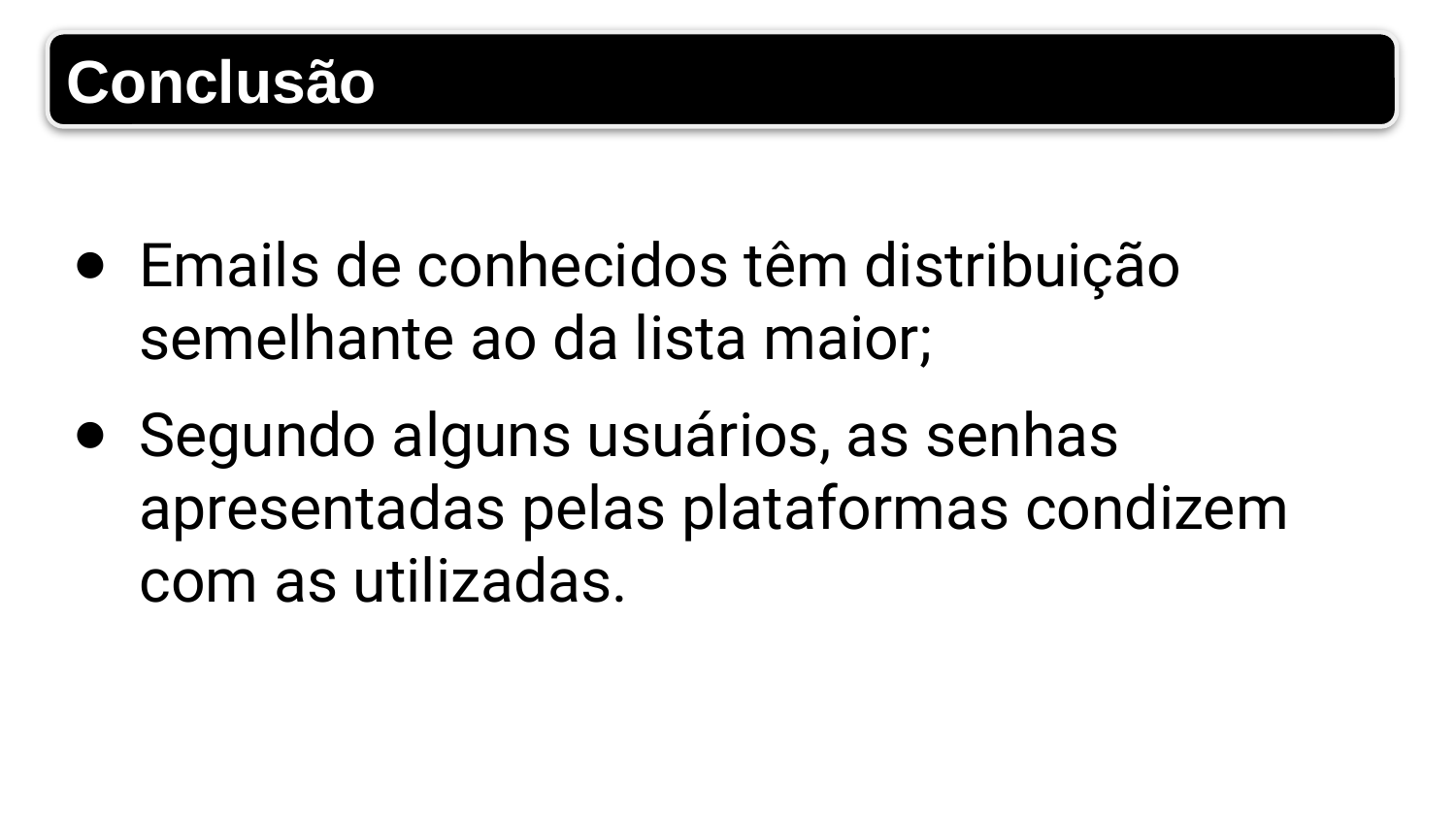

Conclusãorchitecture

Emails de conhecidos têm distribuição semelhante ao da lista maior;
Segundo alguns usuários, as senhas apresentadas pelas plataformas condizem com as utilizadas.

19